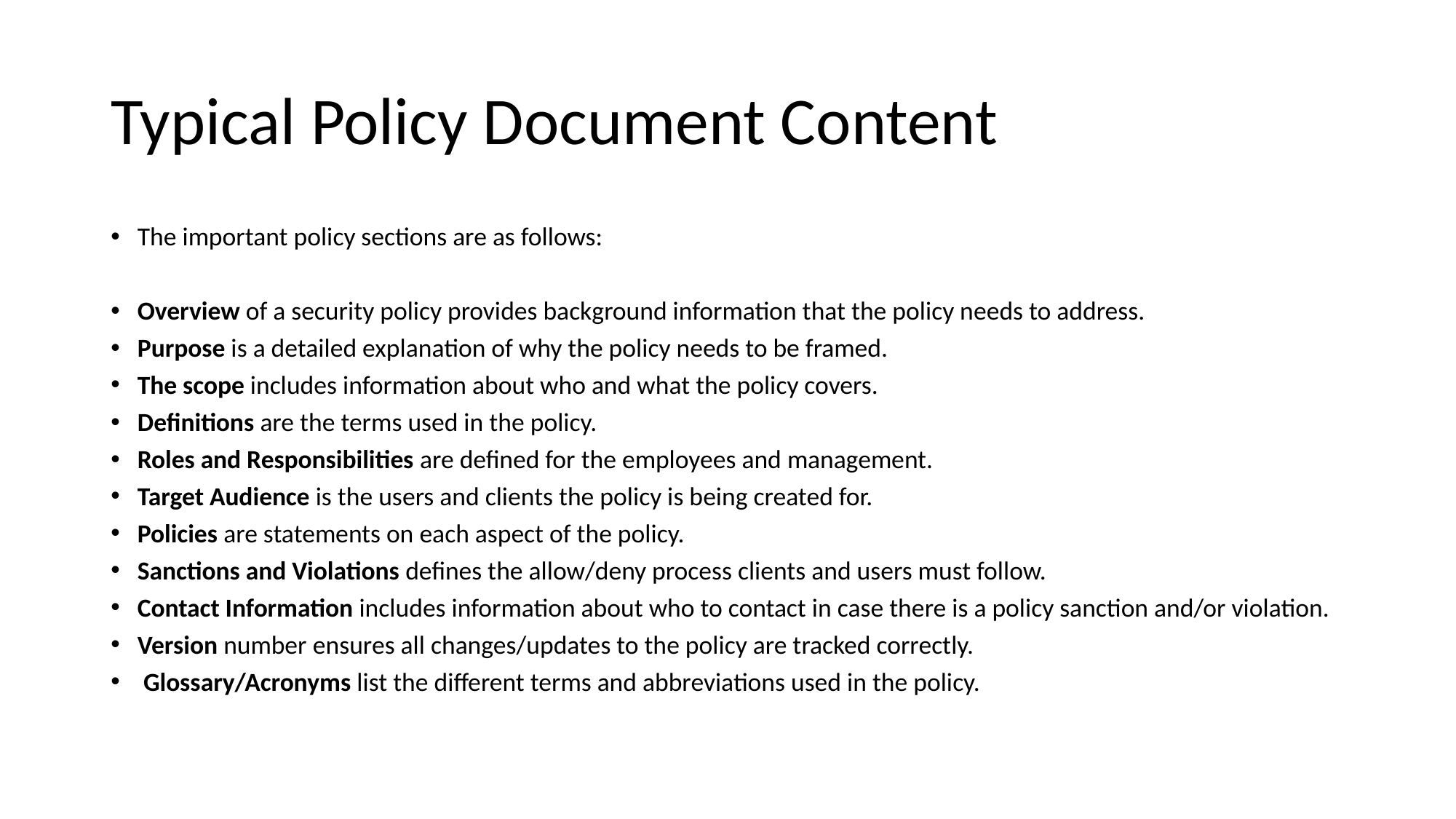

# Typical Policy Document Content
The important policy sections are as follows:

Overview of a security policy provides background information that the policy needs to address.
Purpose is a detailed explanation of why the policy needs to be framed.
The scope includes information about who and what the policy covers.
Definitions are the terms used in the policy.
Roles and Responsibilities are defined for the employees and management.
Target Audience is the users and clients the policy is being created for.
Policies are statements on each aspect of the policy.
Sanctions and Violations defines the allow/deny process clients and users must follow.
Contact Information includes information about who to contact in case there is a policy sanction and/or violation.
Version number ensures all changes/updates to the policy are tracked correctly.
 Glossary/Acronyms list the different terms and abbreviations used in the policy.